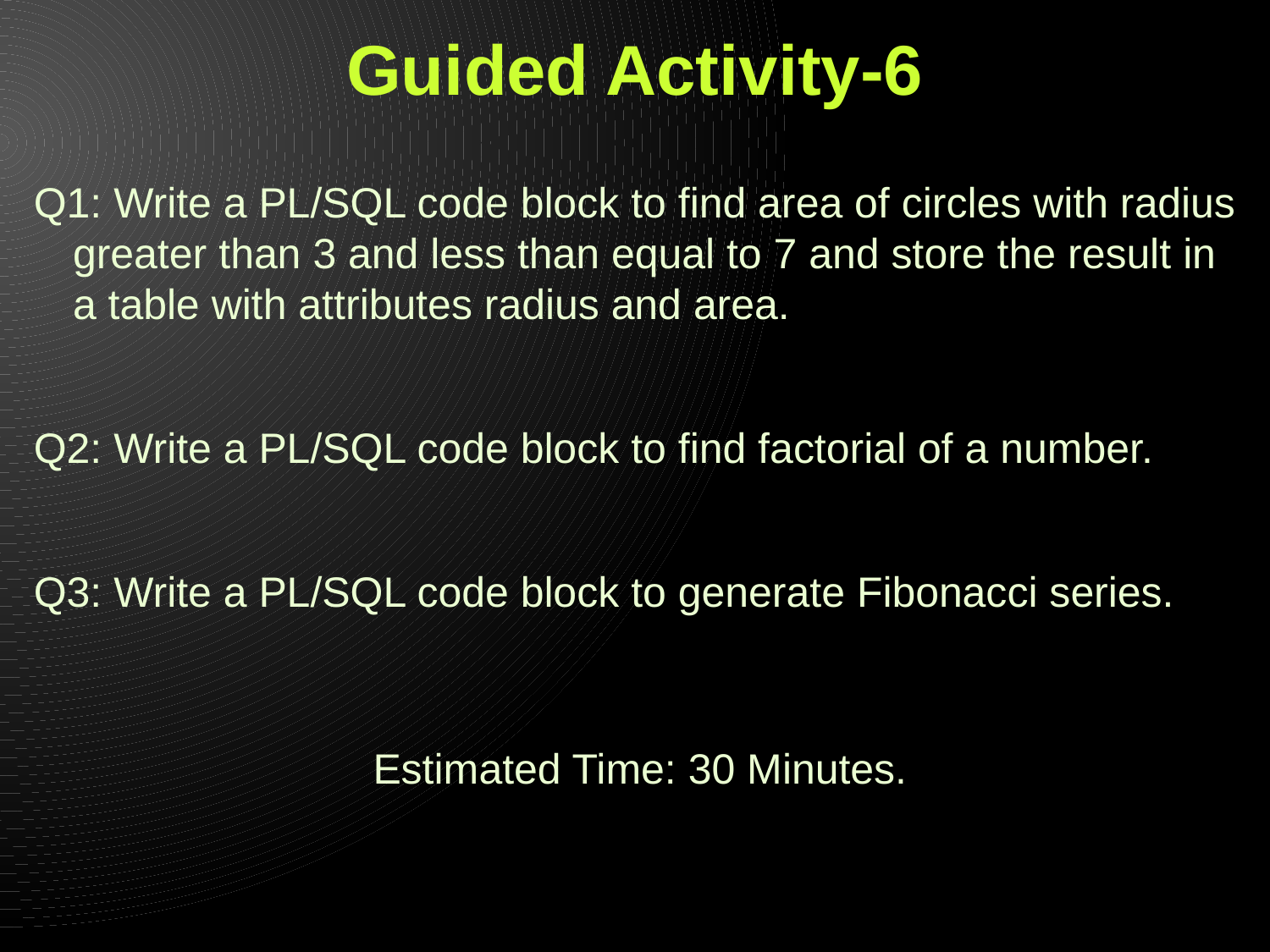

# Guided Activity-6
Q1: Write a PL/SQL code block to find area of circles with radius greater than 3 and less than equal to 7 and store the result in a table with attributes radius and area.

Q2: Write a PL/SQL code block to find factorial of a number.

Q3: Write a PL/SQL code block to generate Fibonacci series.

Estimated Time: 30 Minutes.